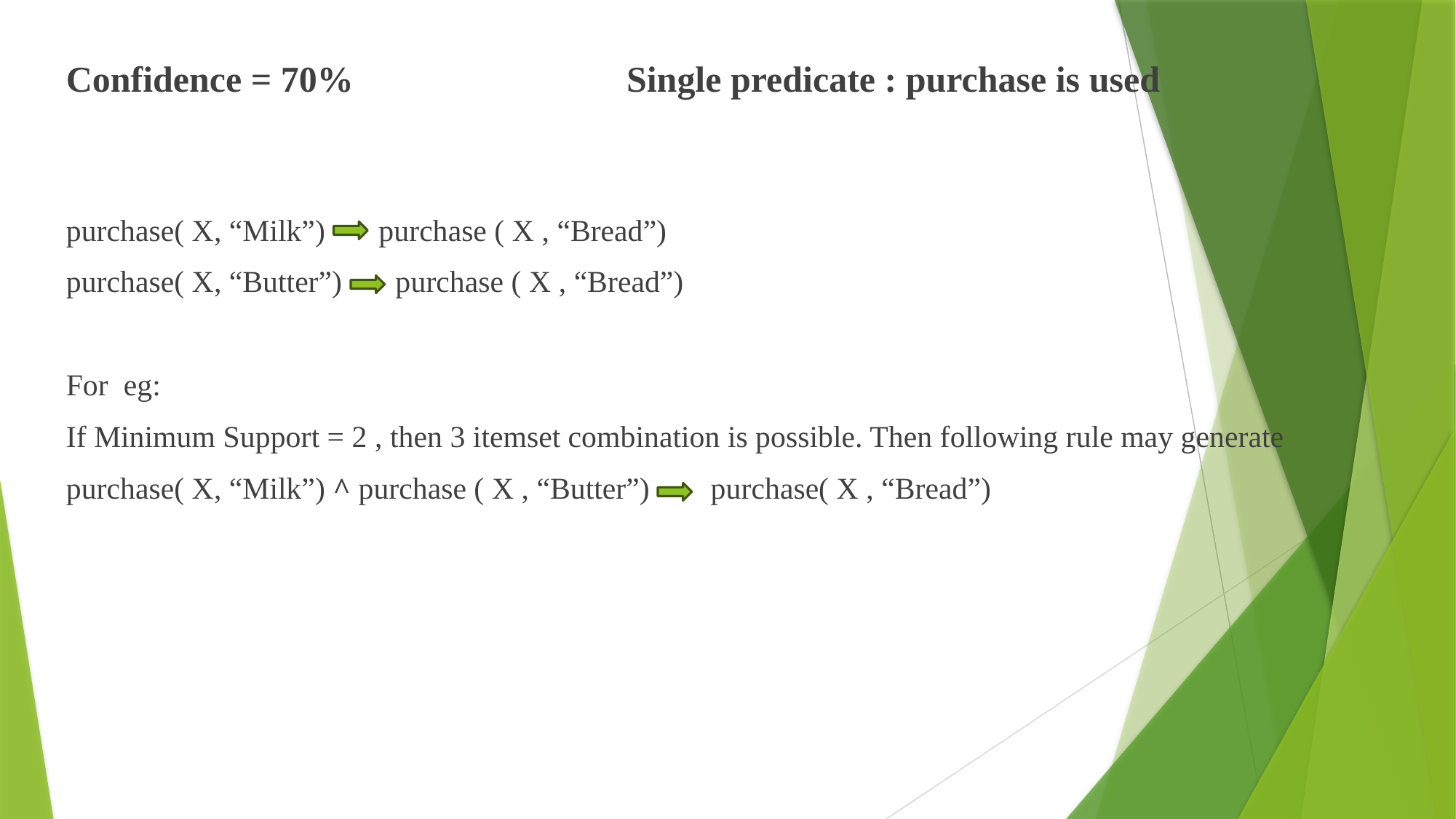

Confidence = 70%                              Single predicate : purchase is used

purchase( X, “Milk”)       purchase ( X , “Bread”)
purchase( X, “Butter”)       purchase ( X , “Bread”)

For  eg:
If Minimum Support = 2 , then 3 itemset combination is possible. Then following rule may generate
purchase( X, “Milk”) ^ purchase ( X , “Butter”)        purchase( X , “Bread”)